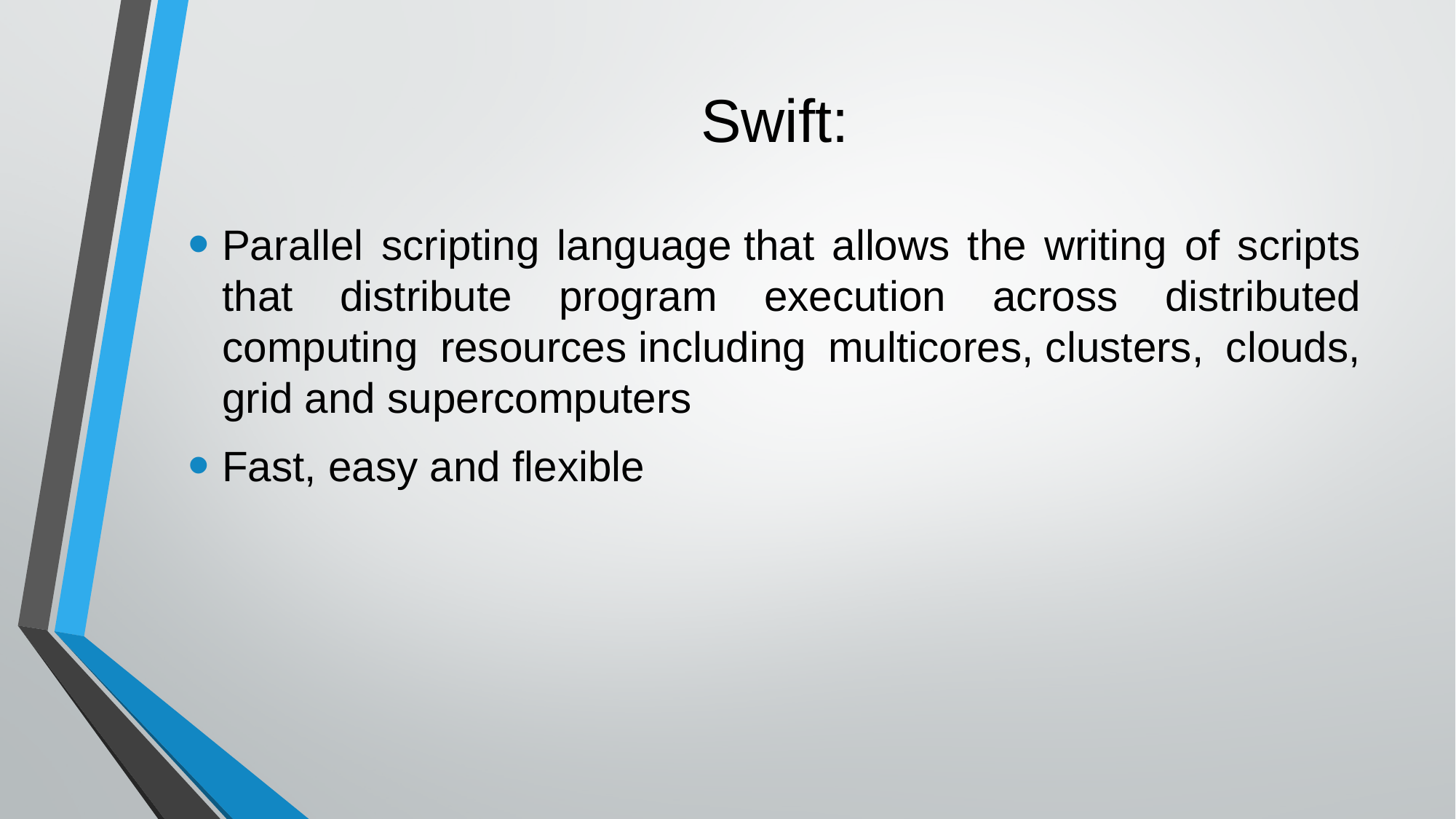

# Swift:
Parallel scripting language that allows the writing of scripts that distribute program execution across distributed computing resources including multicores, clusters, clouds, grid and supercomputers
Fast, easy and flexible